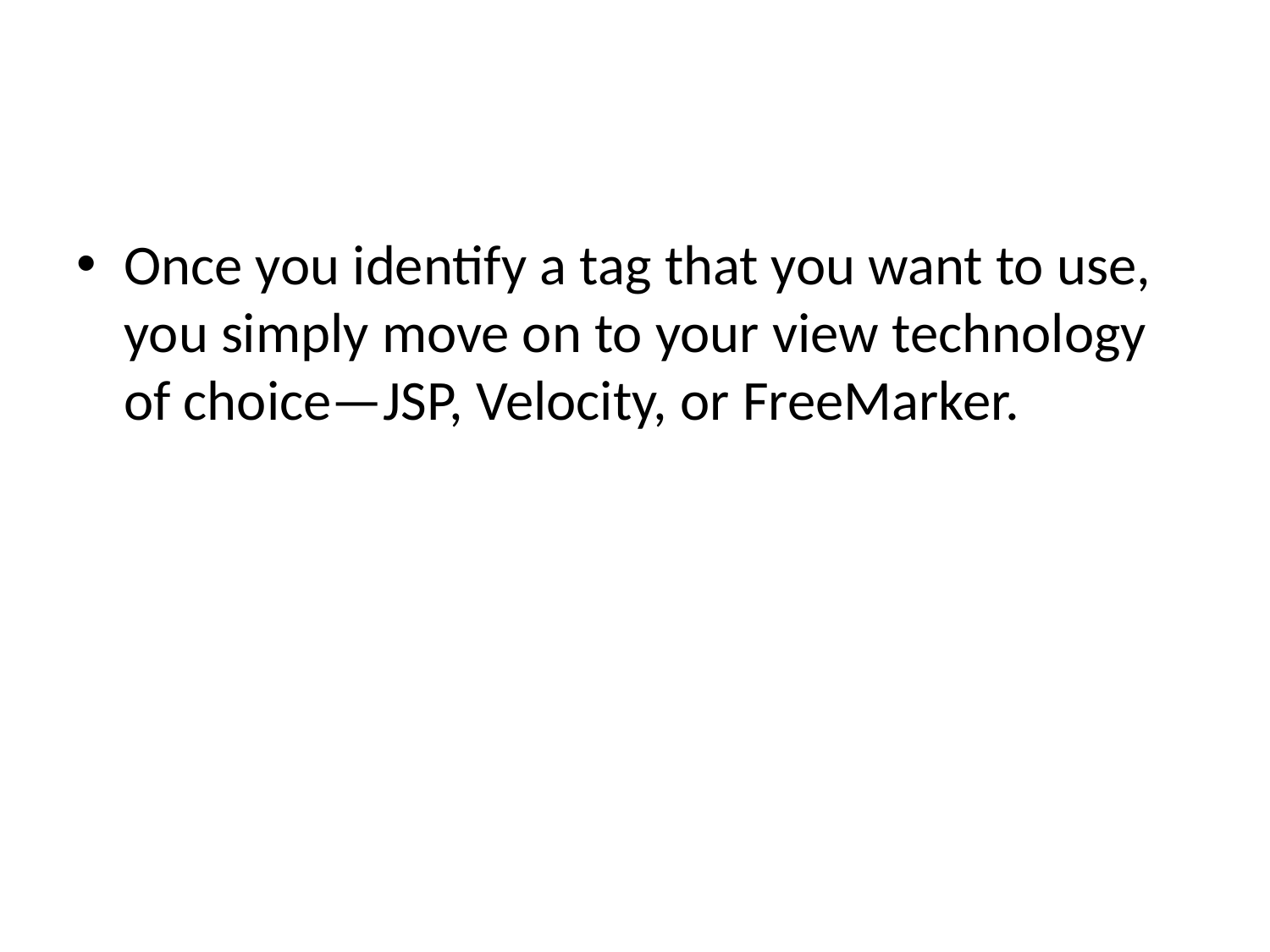

Once you identify a tag that you want to use, you simply move on to your view technology of choice—JSP, Velocity, or FreeMarker.